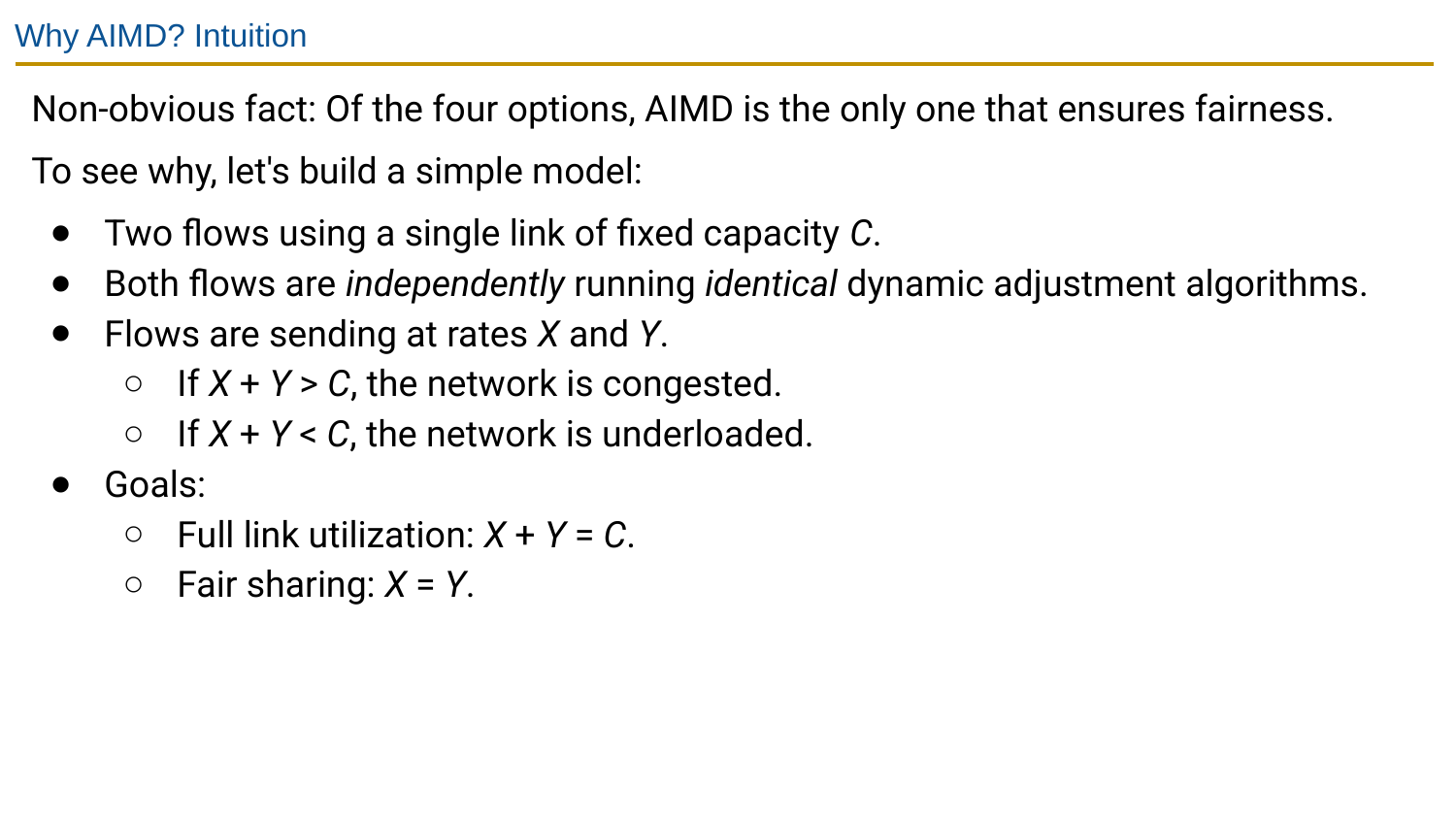

# Why AIMD? Intuition
Non-obvious fact: Of the four options, AIMD is the only one that ensures fairness.
To see why, let's build a simple model:
Two flows using a single link of fixed capacity C.
Both flows are independently running identical dynamic adjustment algorithms.
Flows are sending at rates X and Y.
If X + Y > C, the network is congested.
If X + Y < C, the network is underloaded.
Goals:
Full link utilization: X + Y = C.
Fair sharing: X = Y.